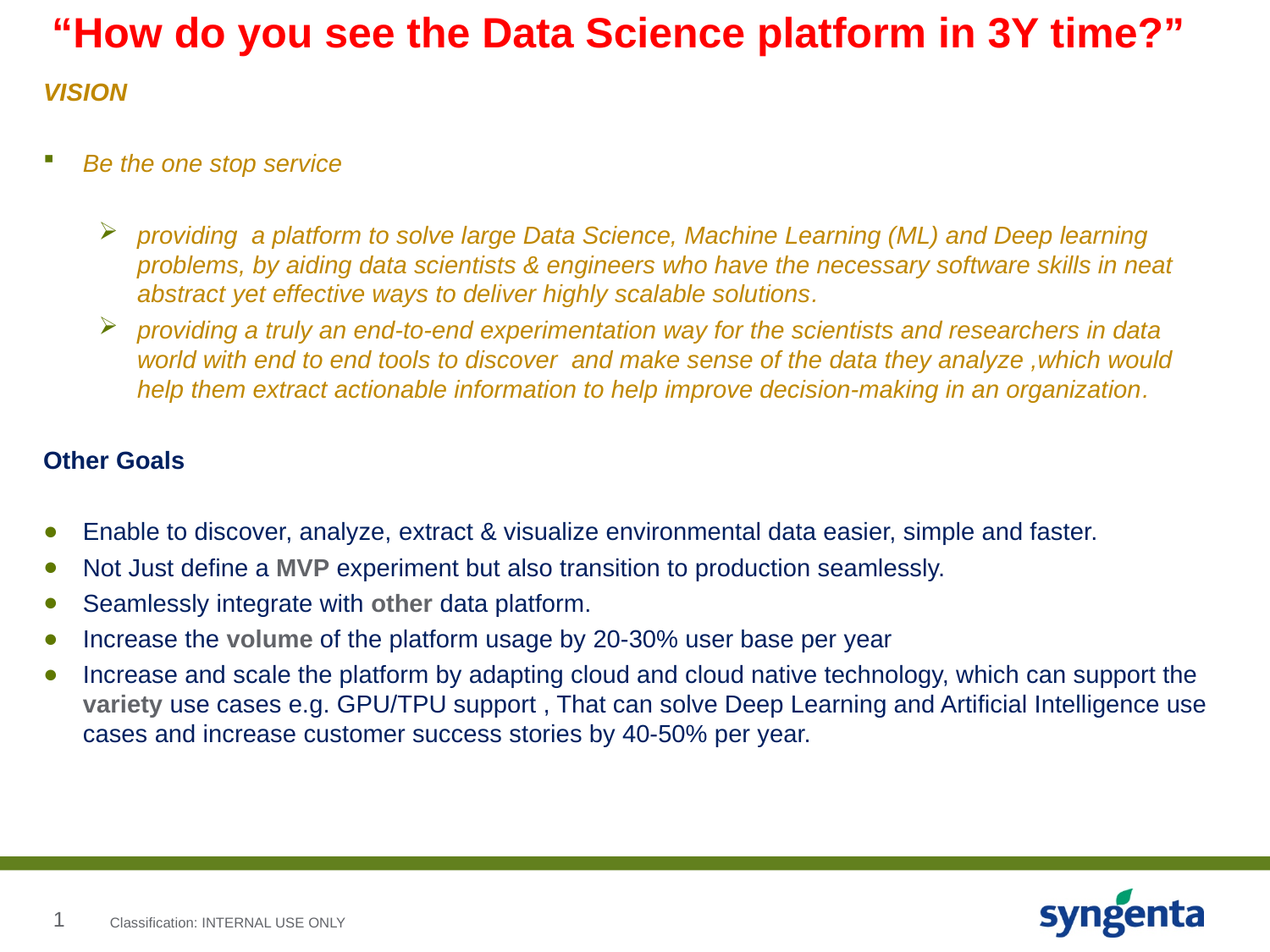

# “How do you see the Data Science platform in 3Y time?”
VISION

Be the one stop service

providing  a platform to solve large Data Science, Machine Learning (ML) and Deep learning problems, by aiding data scientists & engineers who have the necessary software skills in neat abstract yet effective ways to deliver highly scalable solutions.
providing a truly an end-to-end experimentation way for the scientists and researchers in data world with end to end tools to discover  and make sense of the data they analyze ,which would help them extract actionable information to help improve decision-making in an organization.

Other Goals

Enable to discover, analyze, extract & visualize environmental data easier, simple and faster.
Not Just define a MVP experiment but also transition to production seamlessly.
Seamlessly integrate with other data platform.
Increase the volume of the platform usage by 20-30% user base per year
Increase and scale the platform by adapting cloud and cloud native technology, which can support the variety use cases e.g. GPU/TPU support , That can solve Deep Learning and Artificial Intelligence use cases and increase customer success stories by 40-50% per year.

Classification: INTERNAL USE ONLY